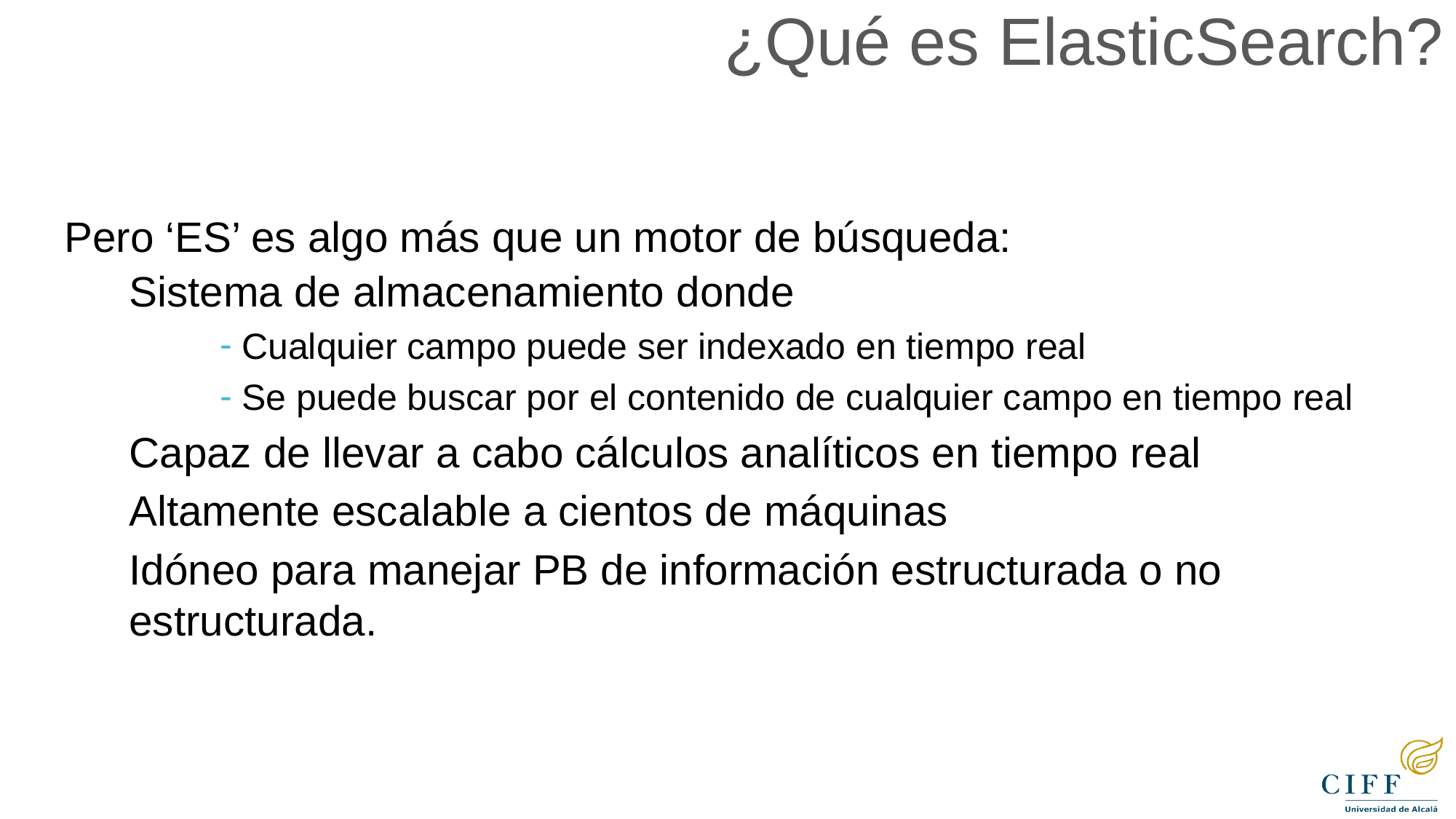

¿Qué es ElasticSearch?
Pero ‘ES’ es algo más que un motor de búsqueda:
Sistema de almacenamiento donde
Cualquier campo puede ser indexado en tiempo real
Se puede buscar por el contenido de cualquier campo en tiempo real
Capaz de llevar a cabo cálculos analíticos en tiempo real
Altamente escalable a cientos de máquinas
Idóneo para manejar PB de información estructurada o no estructurada.